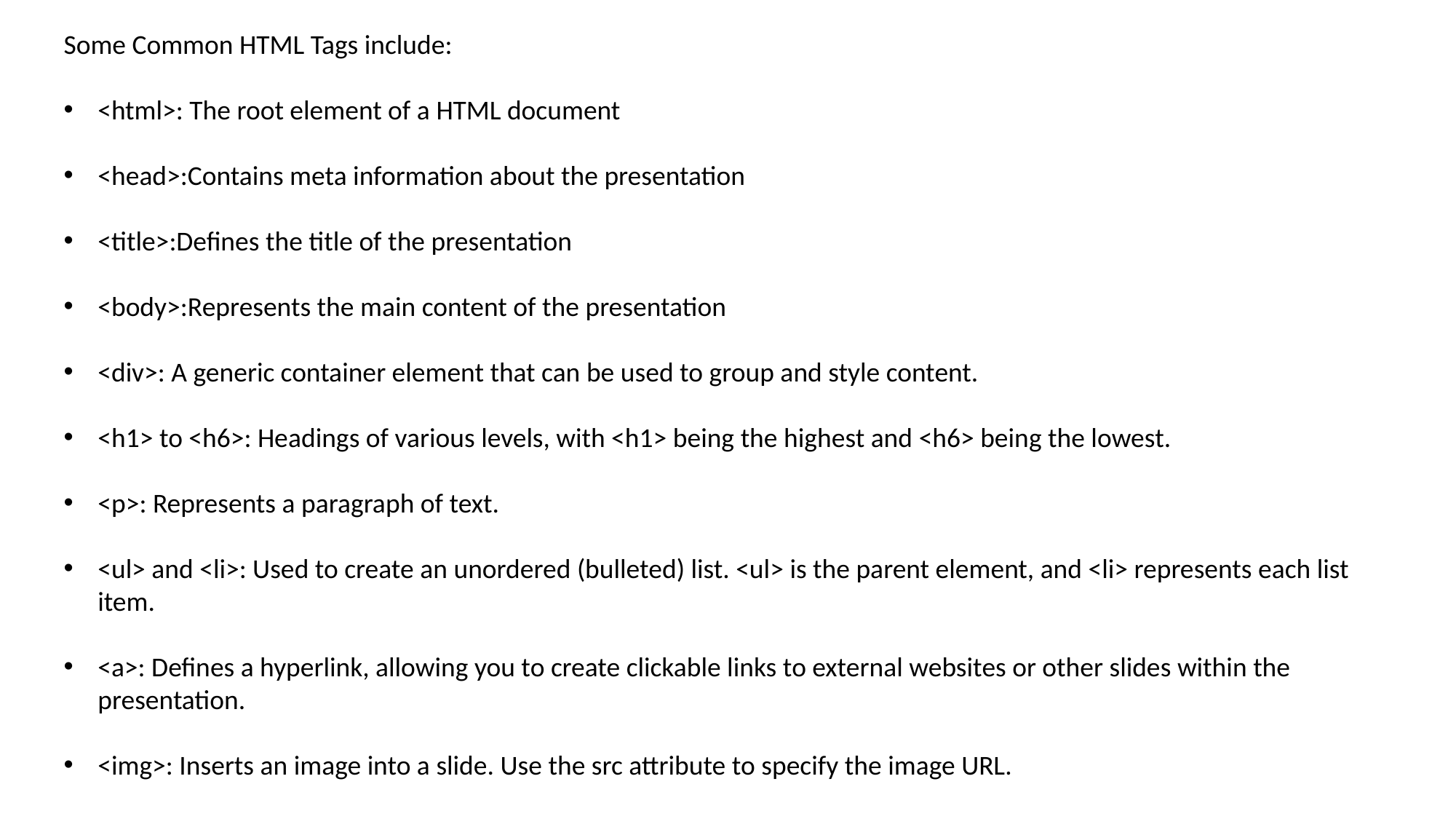

Some Common HTML Tags include:

<html>: The root element of a HTML document

<head>:Contains meta information about the presentation

<title>:Defines the title of the presentation

<body>:Represents the main content of the presentation

<div>: A generic container element that can be used to group and style content.

<h1> to <h6>: Headings of various levels, with <h1> being the highest and <h6> being the lowest.

<p>: Represents a paragraph of text.

<ul> and <li>: Used to create an unordered (bulleted) list. <ul> is the parent element, and <li> represents each list item.

<a>: Defines a hyperlink, allowing you to create clickable links to external websites or other slides within the presentation.

<img>: Inserts an image into a slide. Use the src attribute to specify the image URL.